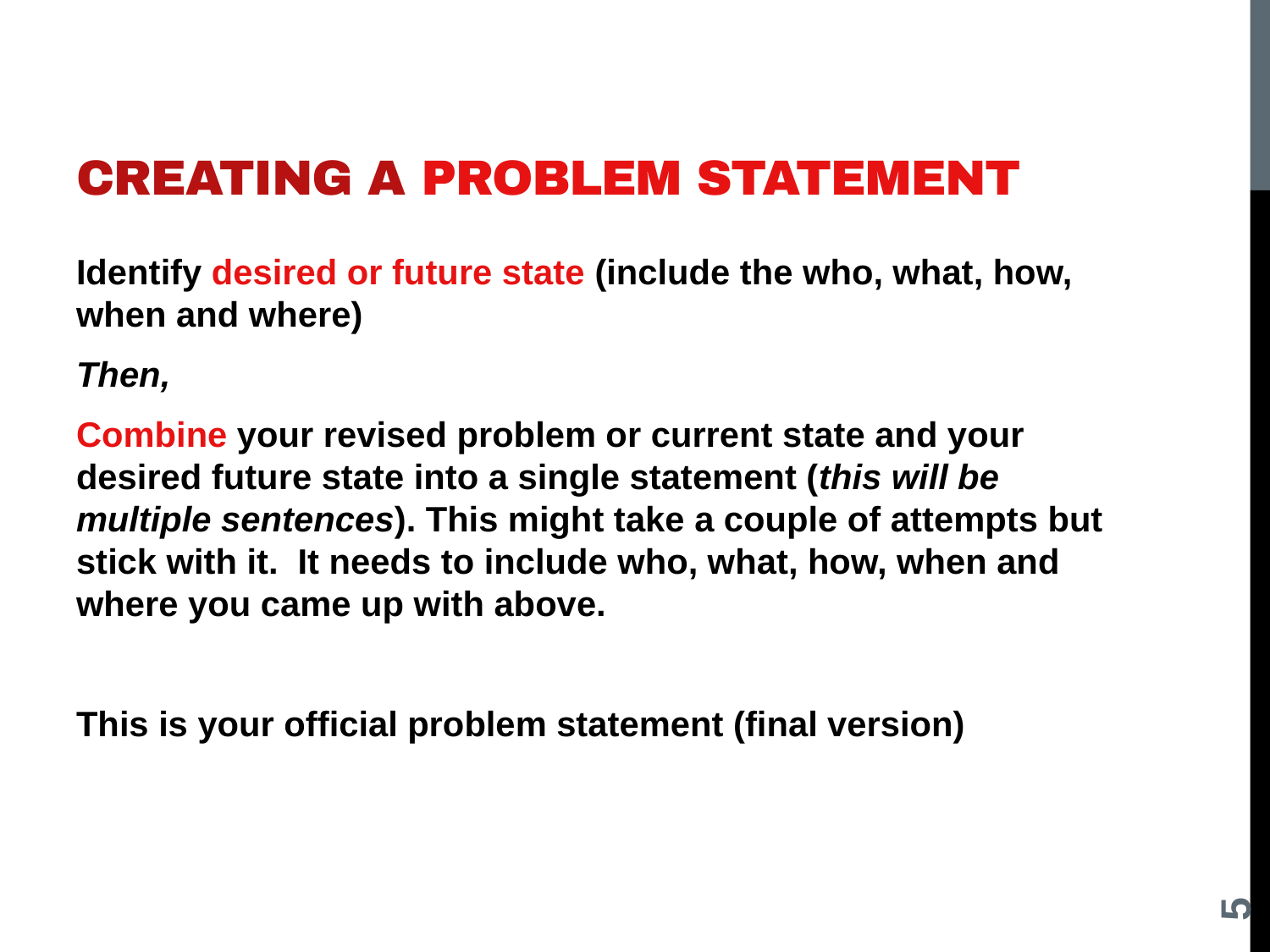

# Creating a problem statement
Identify desired or future state (include the who, what, how, when and where)
Then,
Combine your revised problem or current state and your desired future state into a single statement (this will be multiple sentences). This might take a couple of attempts but stick with it.  It needs to include who, what, how, when and where you came up with above.

This is your official problem statement (final version)

5